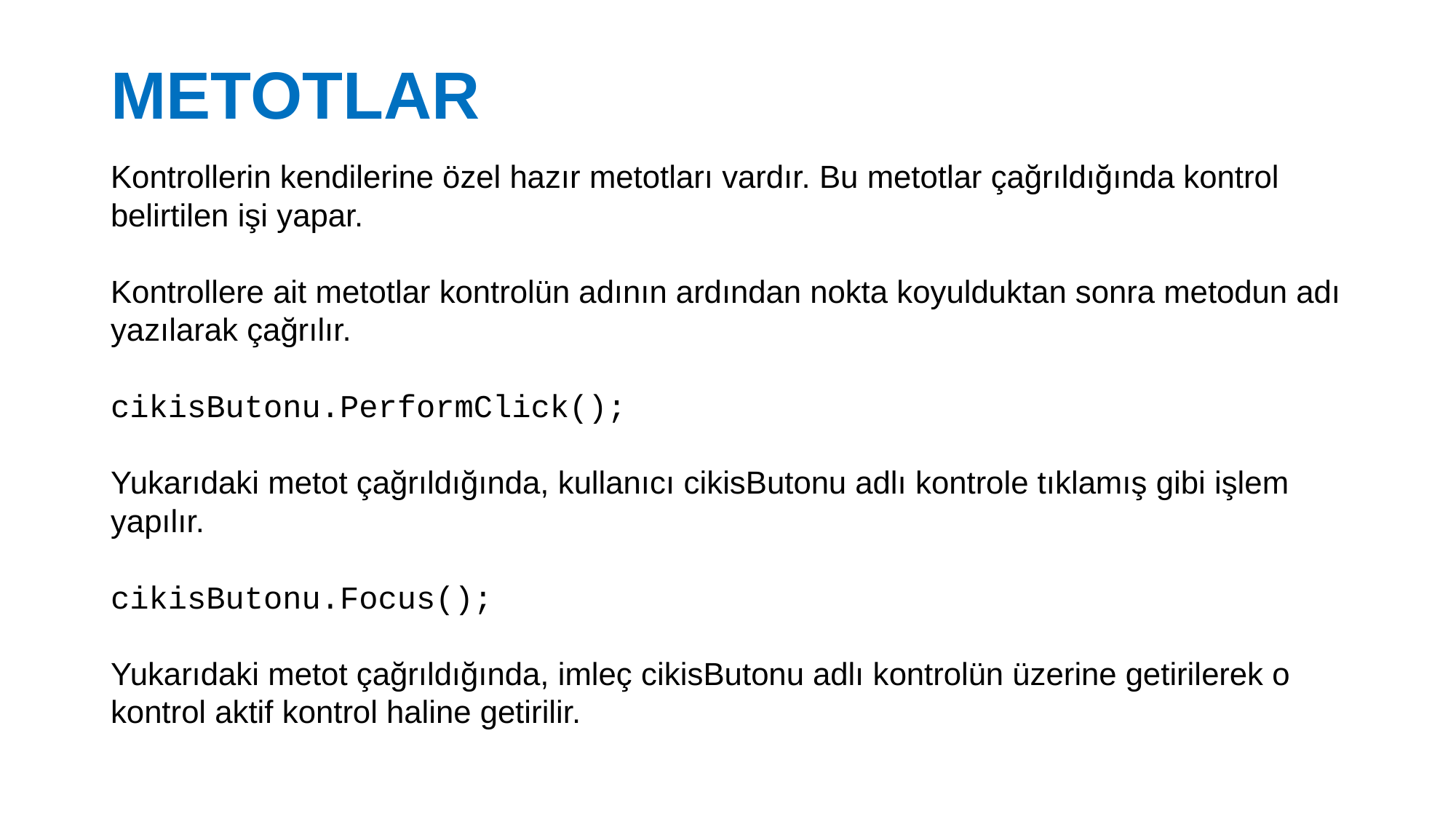

# METOTLAR
Kontrollerin kendilerine özel hazır metotları vardır. Bu metotlar çağrıldığında kontrol belirtilen işi yapar.

Kontrollere ait metotlar kontrolün adının ardından nokta koyulduktan sonra metodun adı yazılarak çağrılır.

cikisButonu.PerformClick();

Yukarıdaki metot çağrıldığında, kullanıcı cikisButonu adlı kontrole tıklamış gibi işlem yapılır.

cikisButonu.Focus();

Yukarıdaki metot çağrıldığında, imleç cikisButonu adlı kontrolün üzerine getirilerek o kontrol aktif kontrol haline getirilir.
27.02.2017
17